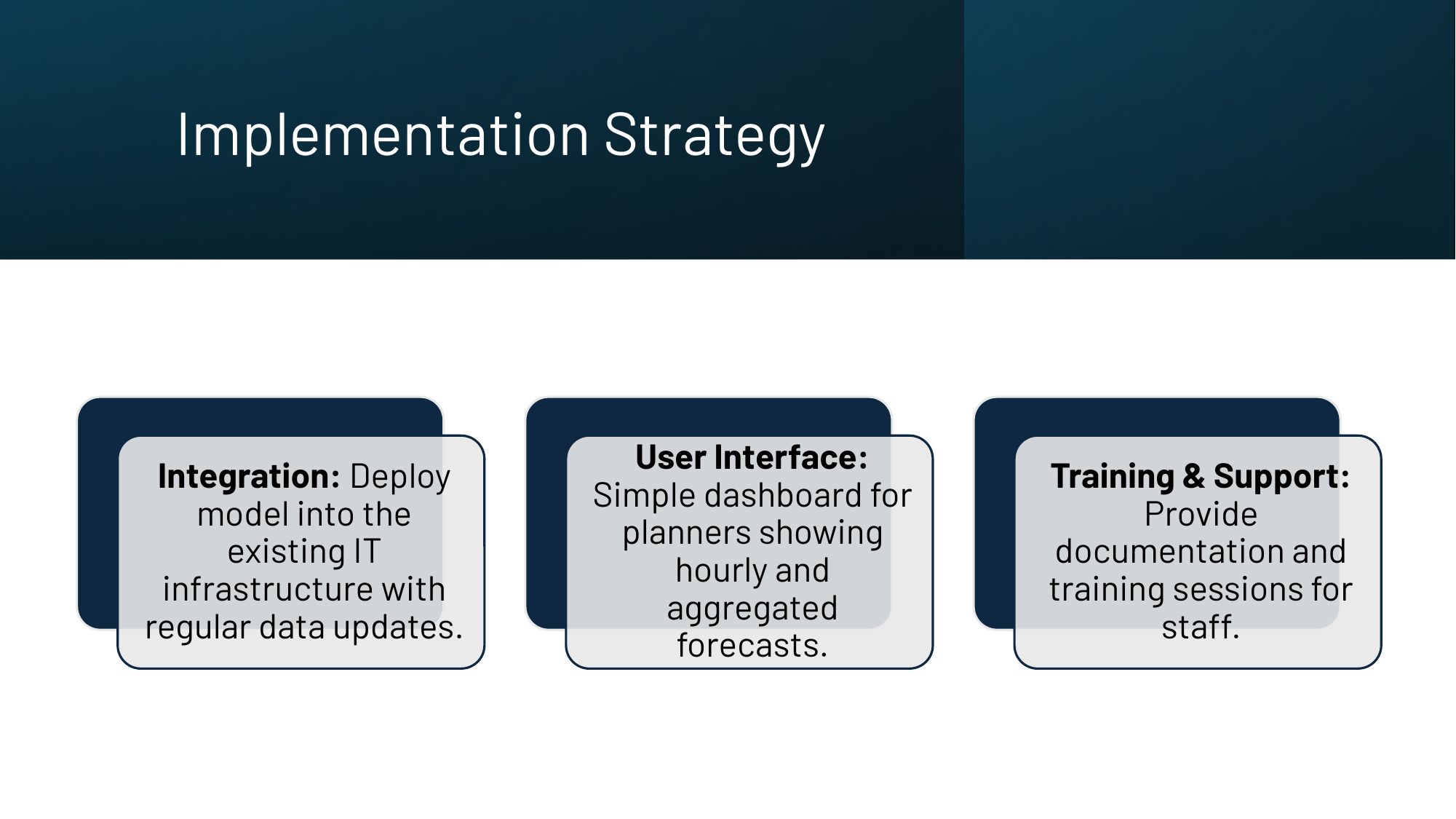

# Implementation Strategy
Integration: Deploy model into the existing IT infrastructure with regular data updates.
User Interface: Simple dashboard for planners showing hourly and aggregated forecasts.
Training & Support: Provide documentation and training sessions for staff.